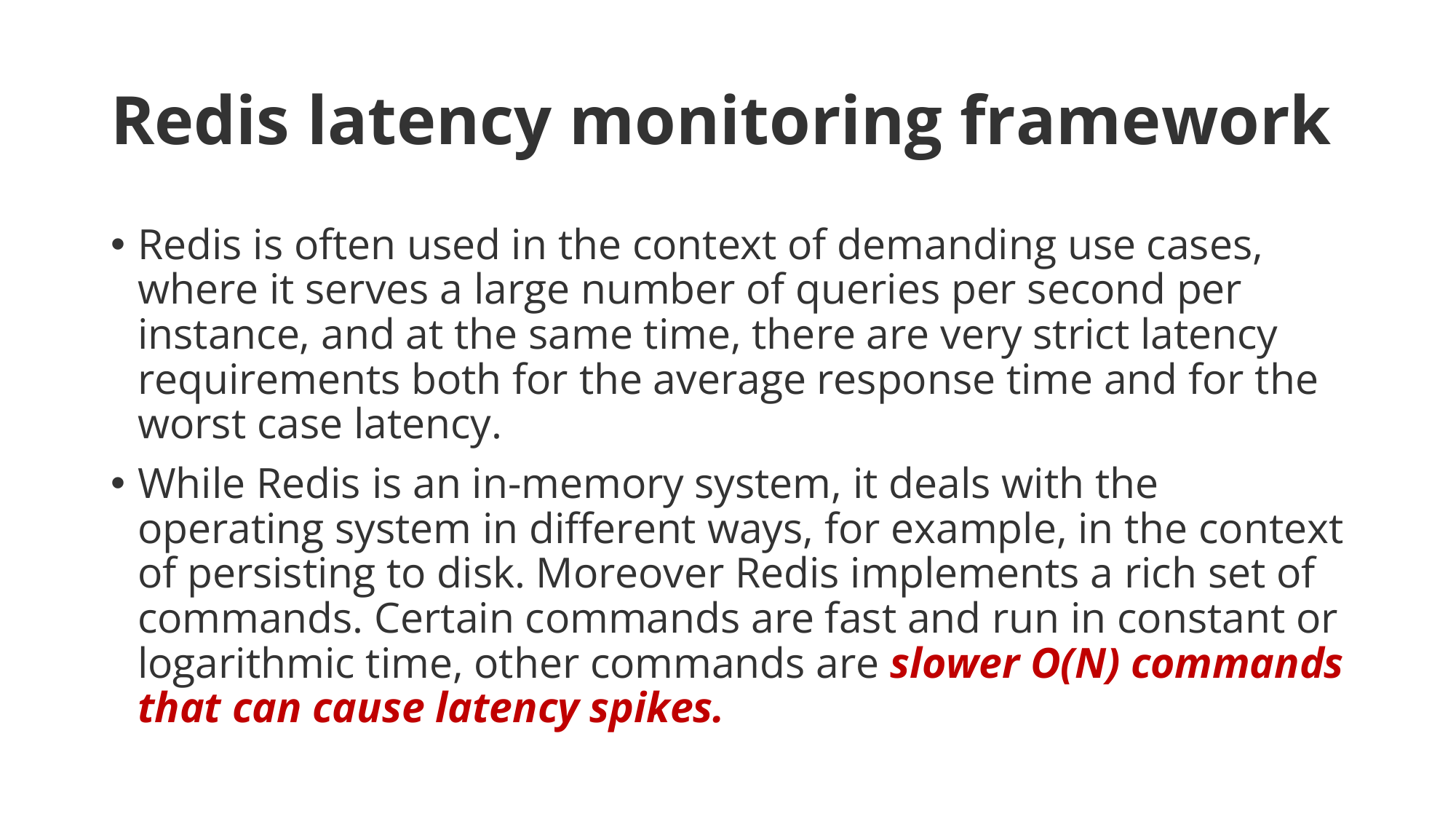

# Redis latency monitoring framework
Redis is often used in the context of demanding use cases, where it serves a large number of queries per second per instance, and at the same time, there are very strict latency requirements both for the average response time and for the worst case latency.
While Redis is an in-memory system, it deals with the operating system in different ways, for example, in the context of persisting to disk. Moreover Redis implements a rich set of commands. Certain commands are fast and run in constant or logarithmic time, other commands are slower O(N) commands that can cause latency spikes.